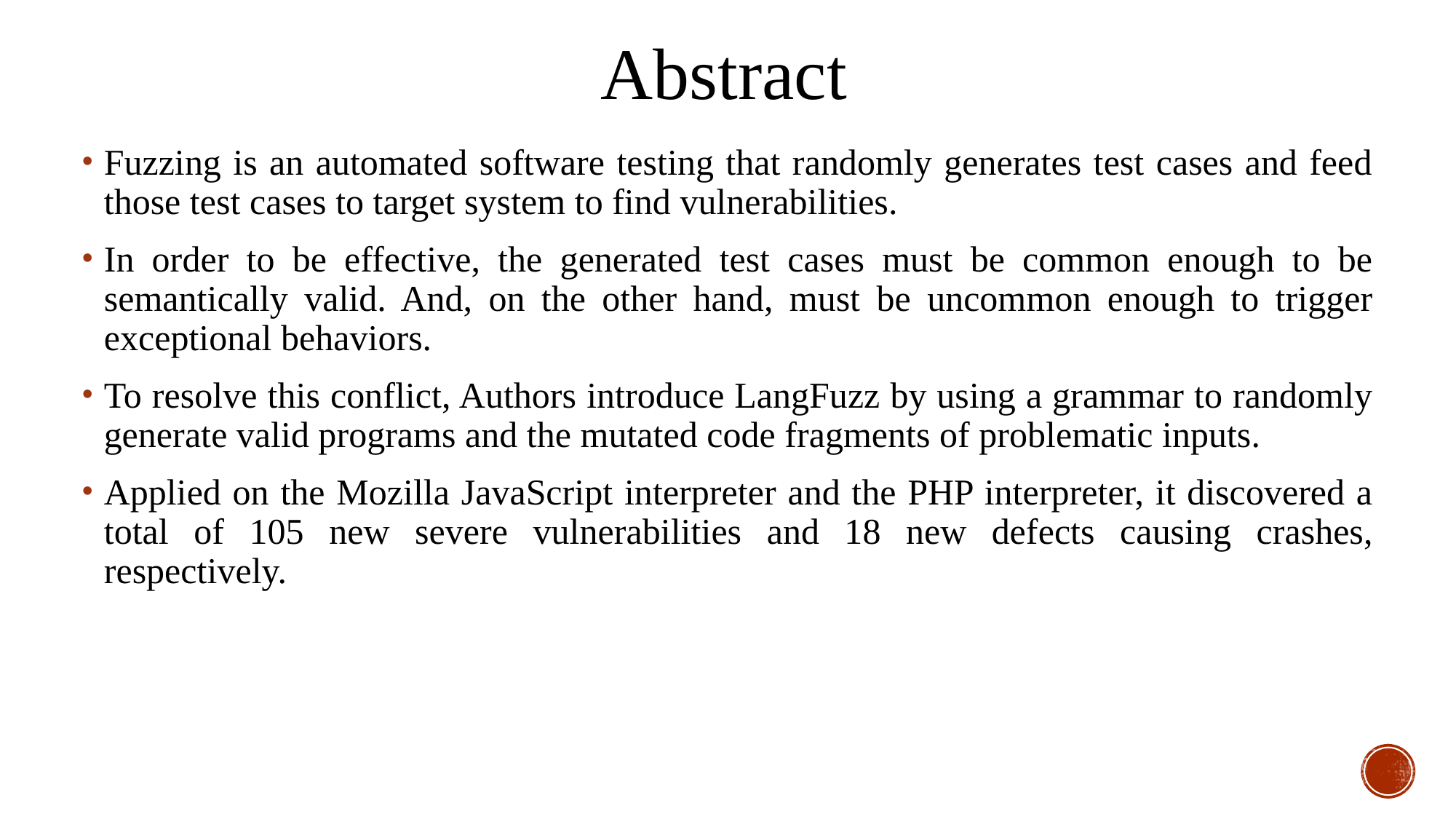

Abstract
Fuzzing is an automated software testing that randomly generates test cases and feed those test cases to target system to find vulnerabilities.
In order to be effective, the generated test cases must be common enough to be semantically valid. And, on the other hand, must be uncommon enough to trigger exceptional behaviors.
To resolve this conflict, Authors introduce LangFuzz by using a grammar to randomly generate valid programs and the mutated code fragments of problematic inputs.
Applied on the Mozilla JavaScript interpreter and the PHP interpreter, it discovered a total of 105 new severe vulnerabilities and 18 new defects causing crashes, respectively.